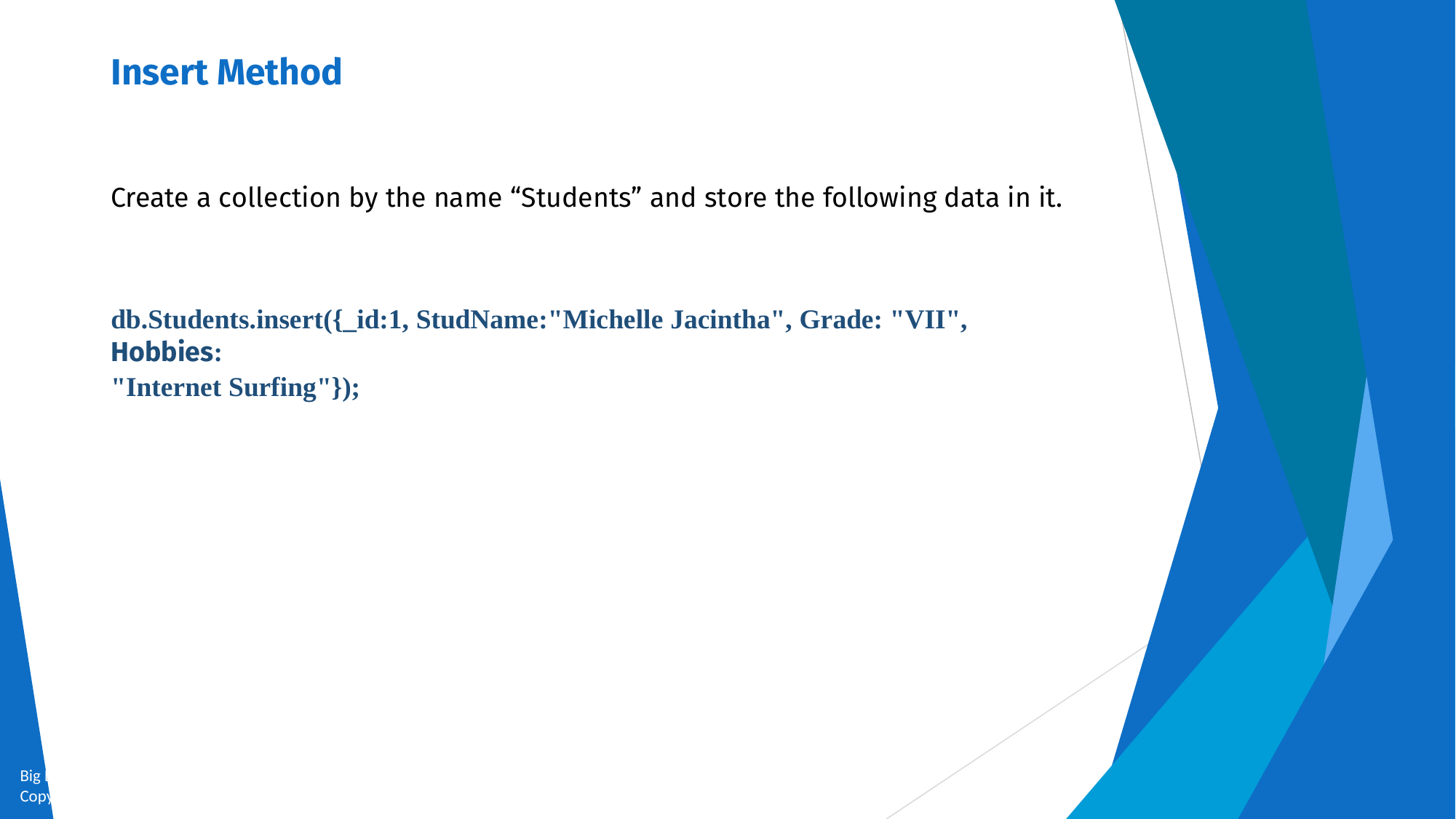

# Insert Method
Create a collection by the name “Students” and store the following data in it.
db.Students.insert({_id:1, StudName:"Michelle Jacintha", Grade: "VII", Hobbies:
"Internet Surfing"});
Big Data and Analytics by Seema Acharya and Subhashini Chellappan
Copyright 2015, WILEY INDIA PVT. LTD.